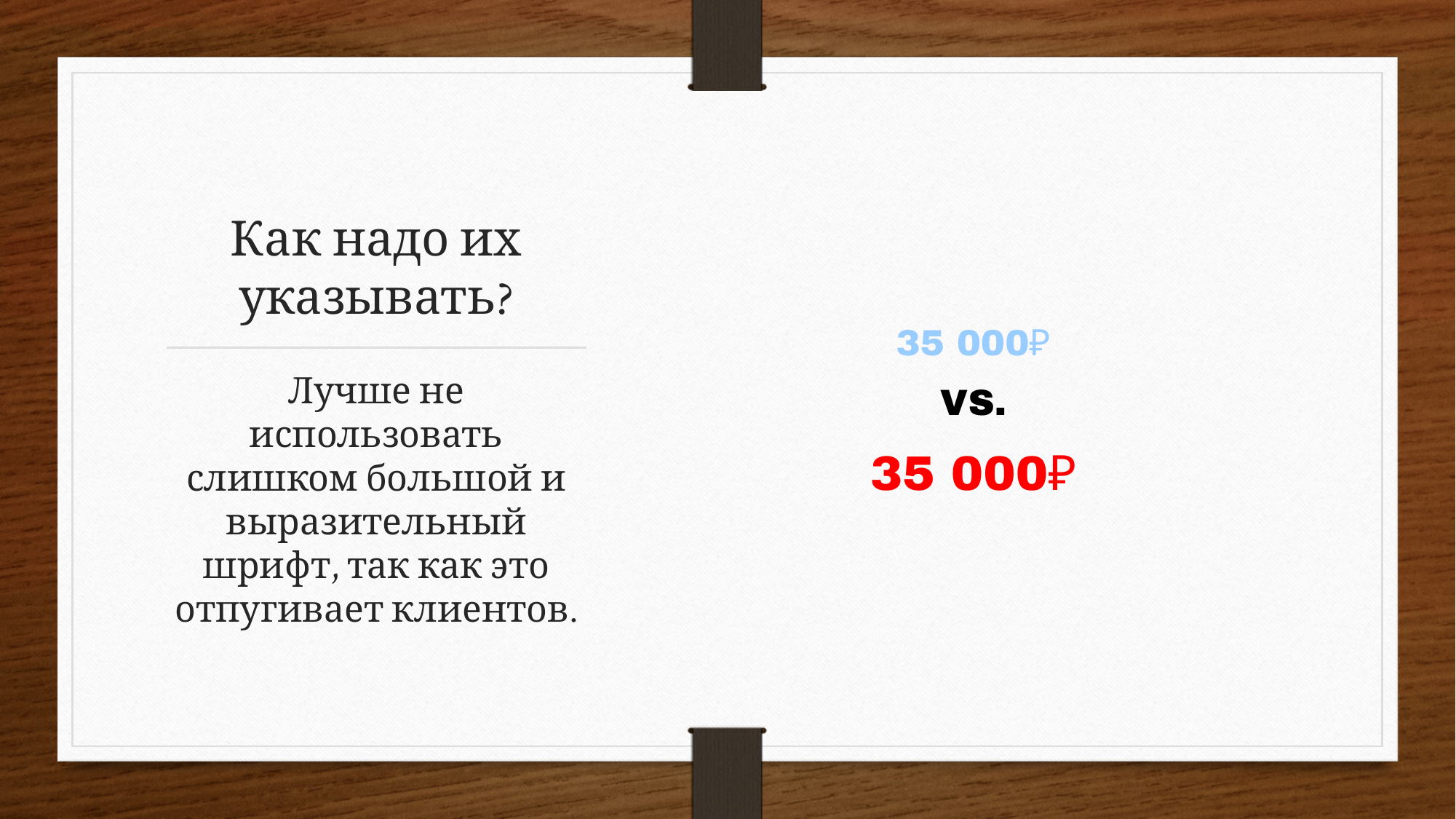

35 000₽
VS.
35 000₽
# Как надо их указывать?
Лучше не использовать слишком большой и выразительный шрифт, так как это отпугивает клиентов.